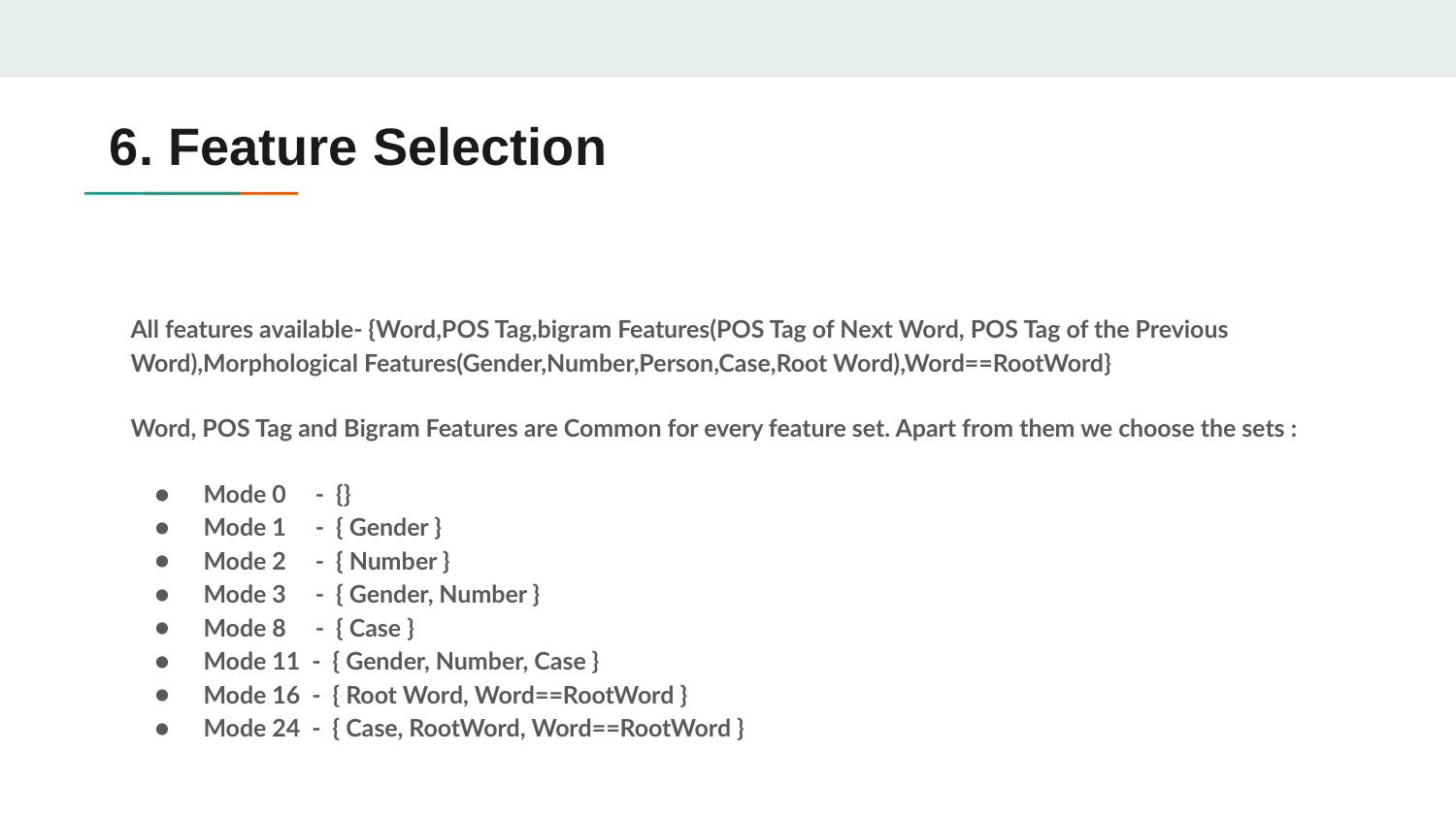

# 6. Feature Selection
All features available- {Word,POS Tag,bigram Features(POS Tag of Next Word, POS Tag of the Previous Word),Morphological Features(Gender,Number,Person,Case,Root Word),Word==RootWord}
Word, POS Tag and Bigram Features are Common for every feature set. Apart from them we choose the sets :
Mode 0     -  {}
Mode 1     -  { Gender }
Mode 2     -  { Number }
Mode 3     -  { Gender, Number }
Mode 8     -  { Case }
Mode 11  -  { Gender, Number, Case }
Mode 16  -  { Root Word, Word==RootWord }
Mode 24  -  { Case, RootWord, Word==RootWord }